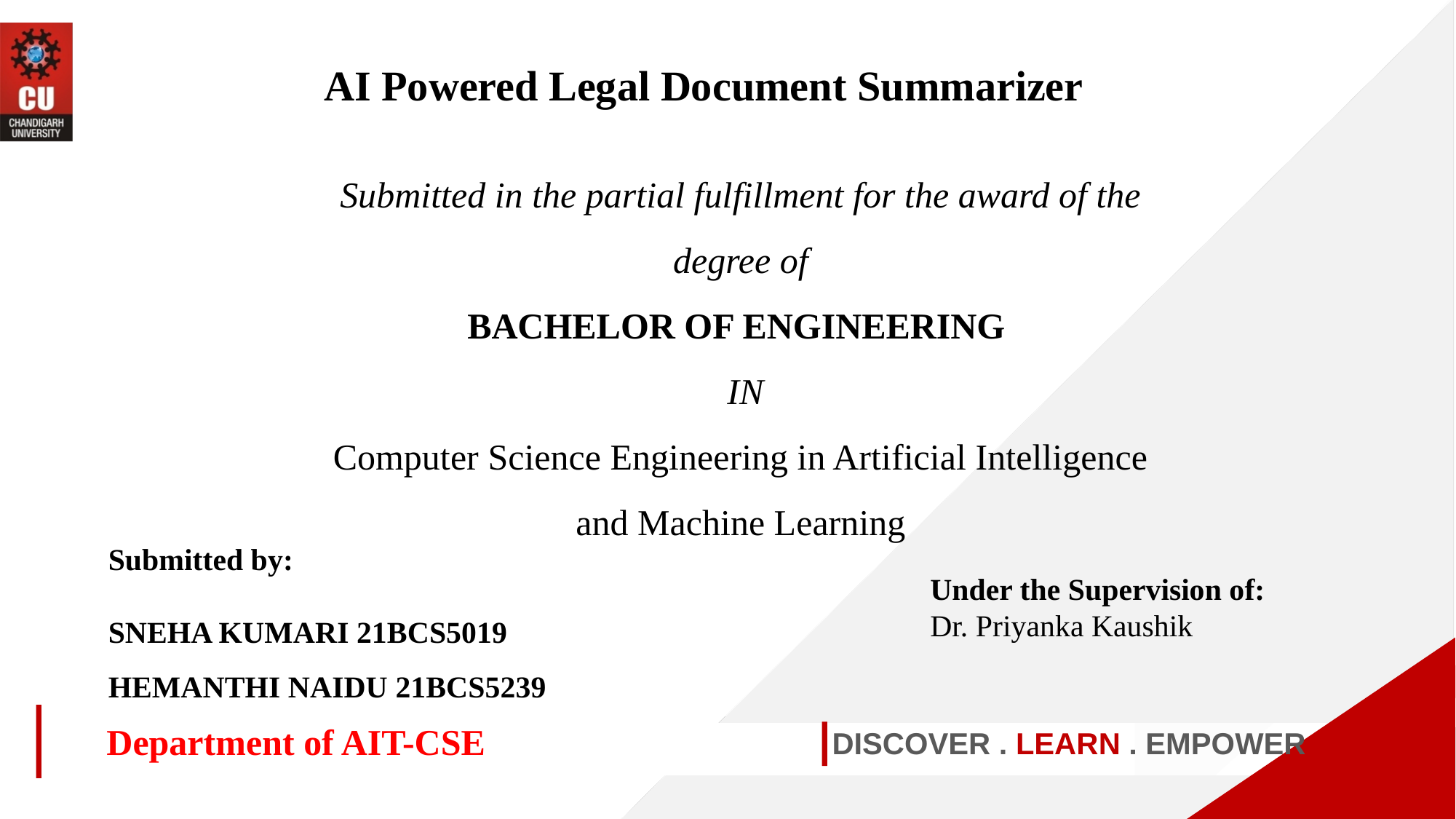

AI Powered Legal Document Summarizer
Submitted in the partial fulfillment for the award of the degree of
BACHELOR OF ENGINEERING
 IN
Computer Science Engineering in Artificial Intelligence and Machine Learning
Submitted by:

SNEHA KUMARI 21BCS5019

HEMANTHI NAIDU 21BCS5239
Under the Supervision of:
Dr. Priyanka Kaushik

Department of AIT-CSE
DISCOVER . LEARN . EMPOWER

1